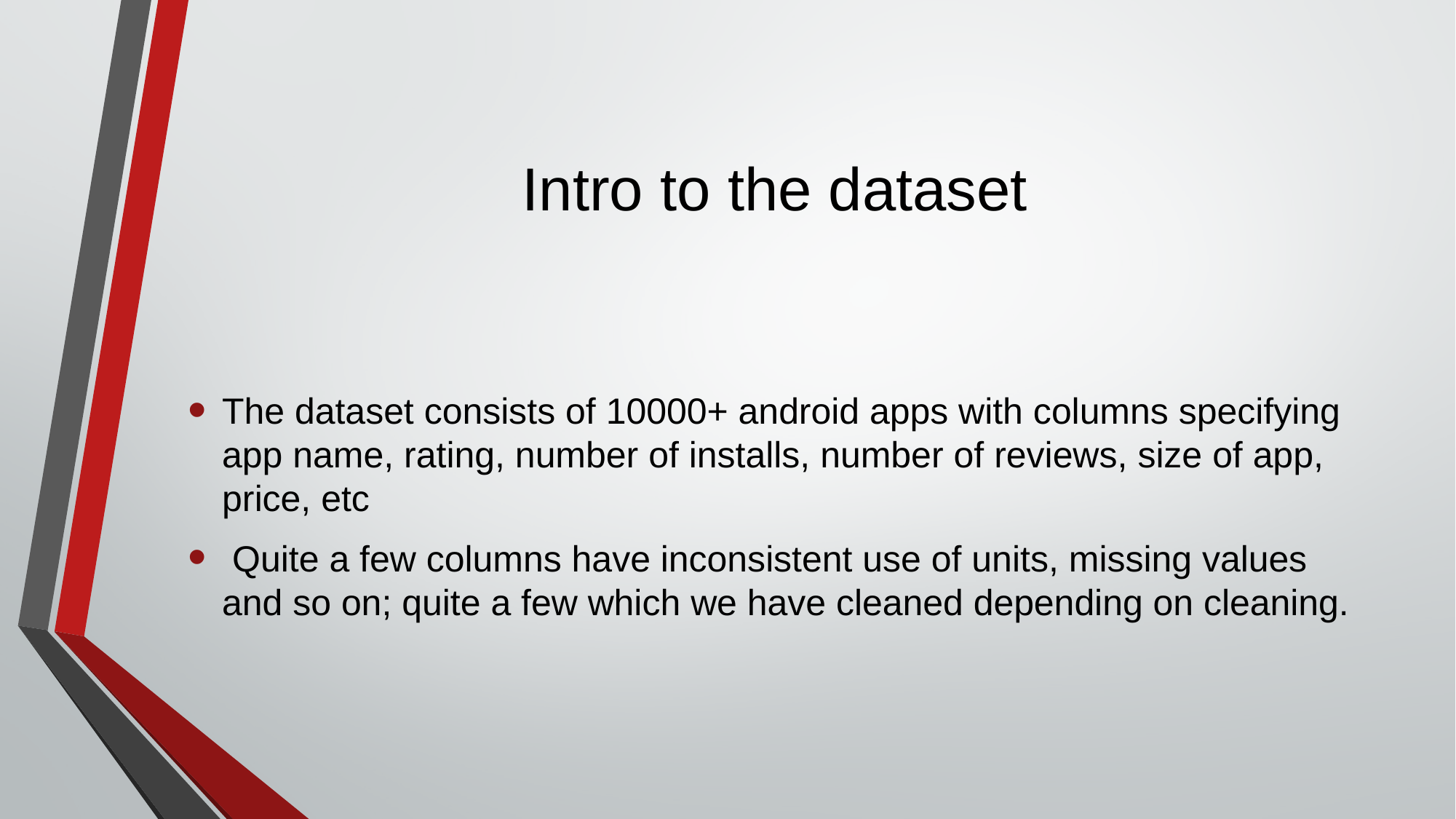

Intro to the dataset
The dataset consists of 10000+ android apps with columns specifying app name, rating, number of installs, number of reviews, size of app, price, etc
 Quite a few columns have inconsistent use of units, missing values and so on; quite a few which we have cleaned depending on cleaning.